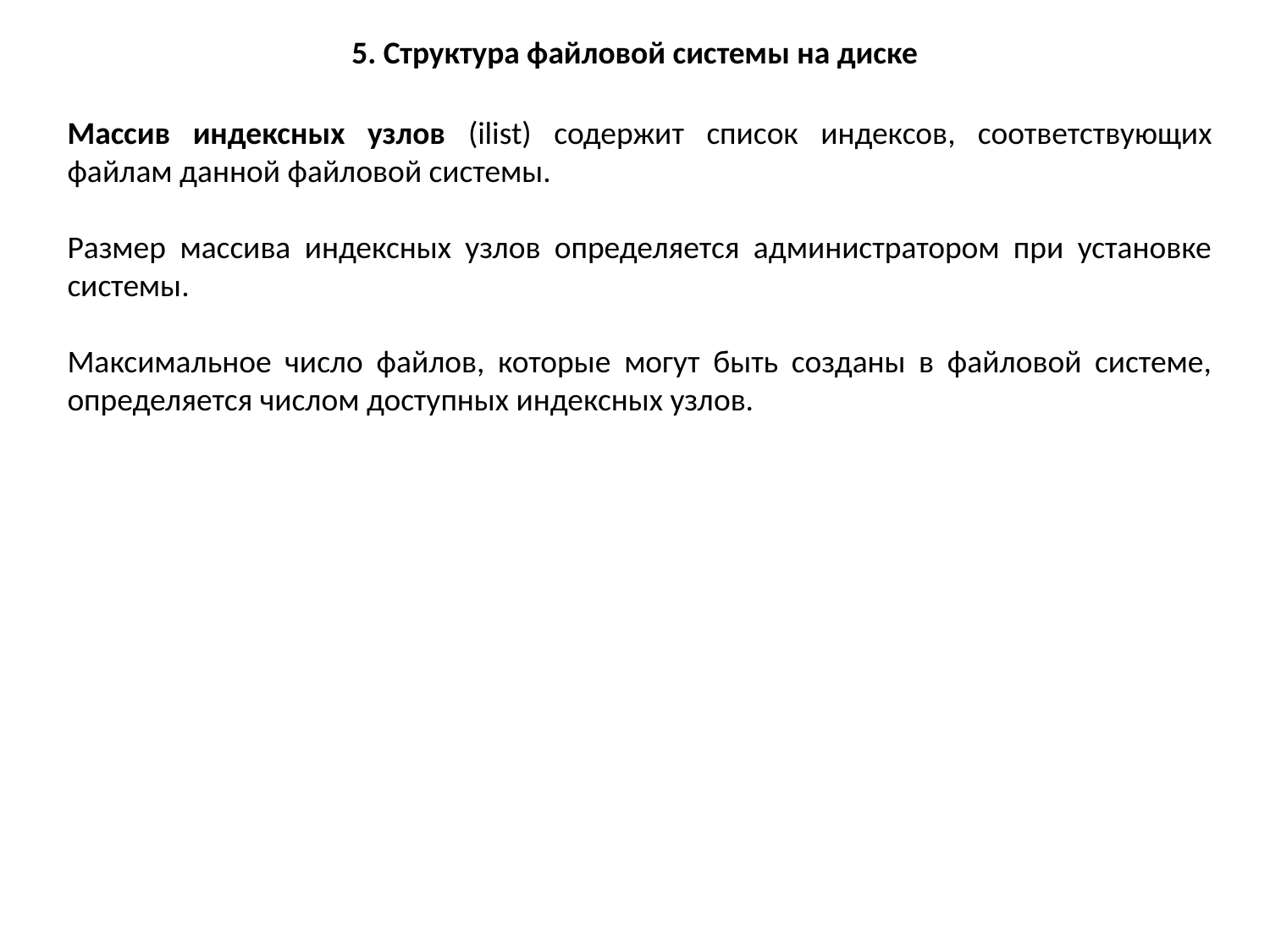

5. Структура файловой системы на диске
Массив индексных узлов (ilist) содержит список индексов, соответствующих файлам данной файловой системы.

Размер массива индексных узлов определяется администратором при установке системы.

Максимальное число файлов, которые могут быть созданы в файловой системе, определяется числом доступных индексных узлов.